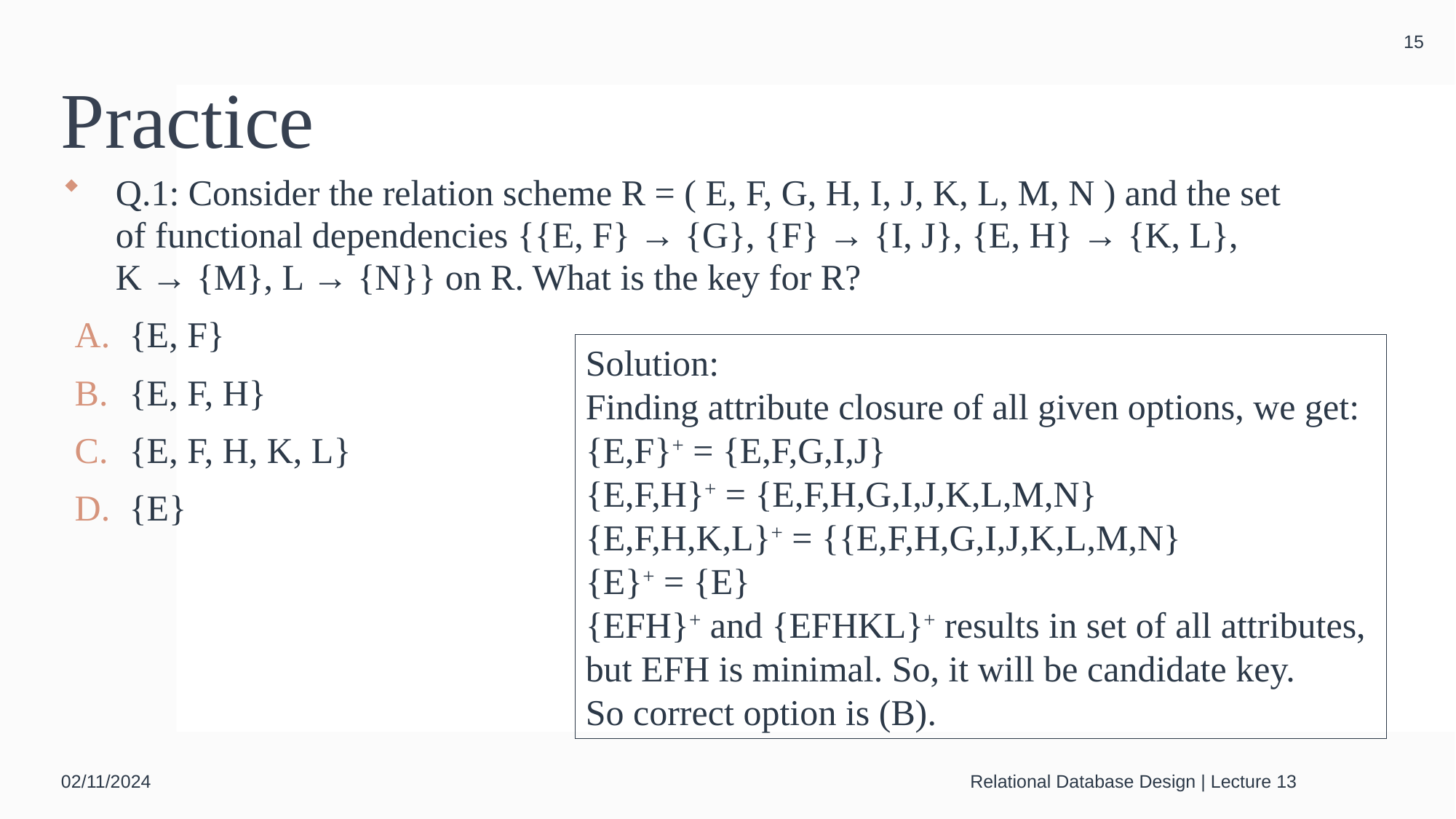

15
# Practice
Q.1: Consider the relation scheme R = ( E, F, G, H, I, J, K, L, M, N ) and the set of functional dependencies {{E, F} → {G}, {F} → {I, J}, {E, H} → {K, L},    K → {M}, L → {N}} on R. What is the key for R?
{E, F}
{E, F, H}
{E, F, H, K, L}
{E}
Solution:
Finding attribute closure of all given options, we get: 
{E,F}+ = {E,F,G,I,J} 
{E,F,H}+ = {E,F,H,G,I,J,K,L,M,N} 
{E,F,H,K,L}+ = {{E,F,H,G,I,J,K,L,M,N} 
{E}+ = {E} 
{EFH}+ and {EFHKL}+ results in set of all attributes,
but EFH is minimal. So, it will be candidate key.
So correct option is (B).
02/11/2024
Relational Database Design | Lecture 13